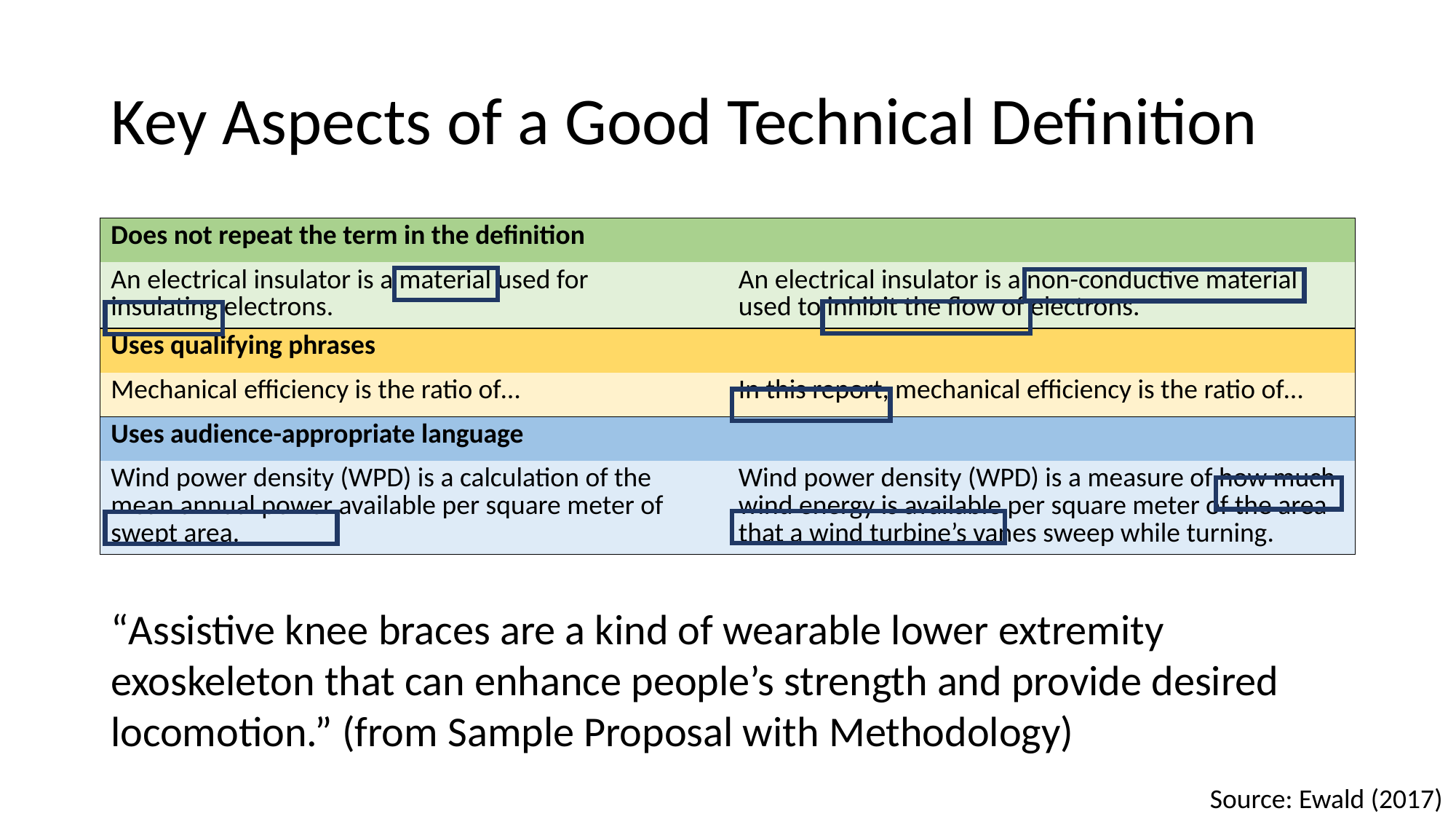

# Key Aspects of a Good Technical Definition
| Does not repeat the term in the definition |  |
| --- | --- |
| An electrical insulator is a material used for insulating electrons. | An electrical insulator is a non-conductive material used to inhibit the flow of electrons. |
| Uses qualifying phrases |  |
| Mechanical efficiency is the ratio of… | In this report, mechanical efficiency is the ratio of… |
| Uses audience-appropriate language |  |
| Wind power density (WPD) is a calculation of the mean annual power available per square meter of swept area. | Wind power density (WPD) is a measure of how much wind energy is available per square meter of the area that a wind turbine’s vanes sweep while turning. |

“Assistive knee braces are a kind of wearable lower extremity exoskeleton that can enhance people’s strength and provide desired locomotion.” (from Sample Proposal with Methodology)
Source: Ewald (2017)